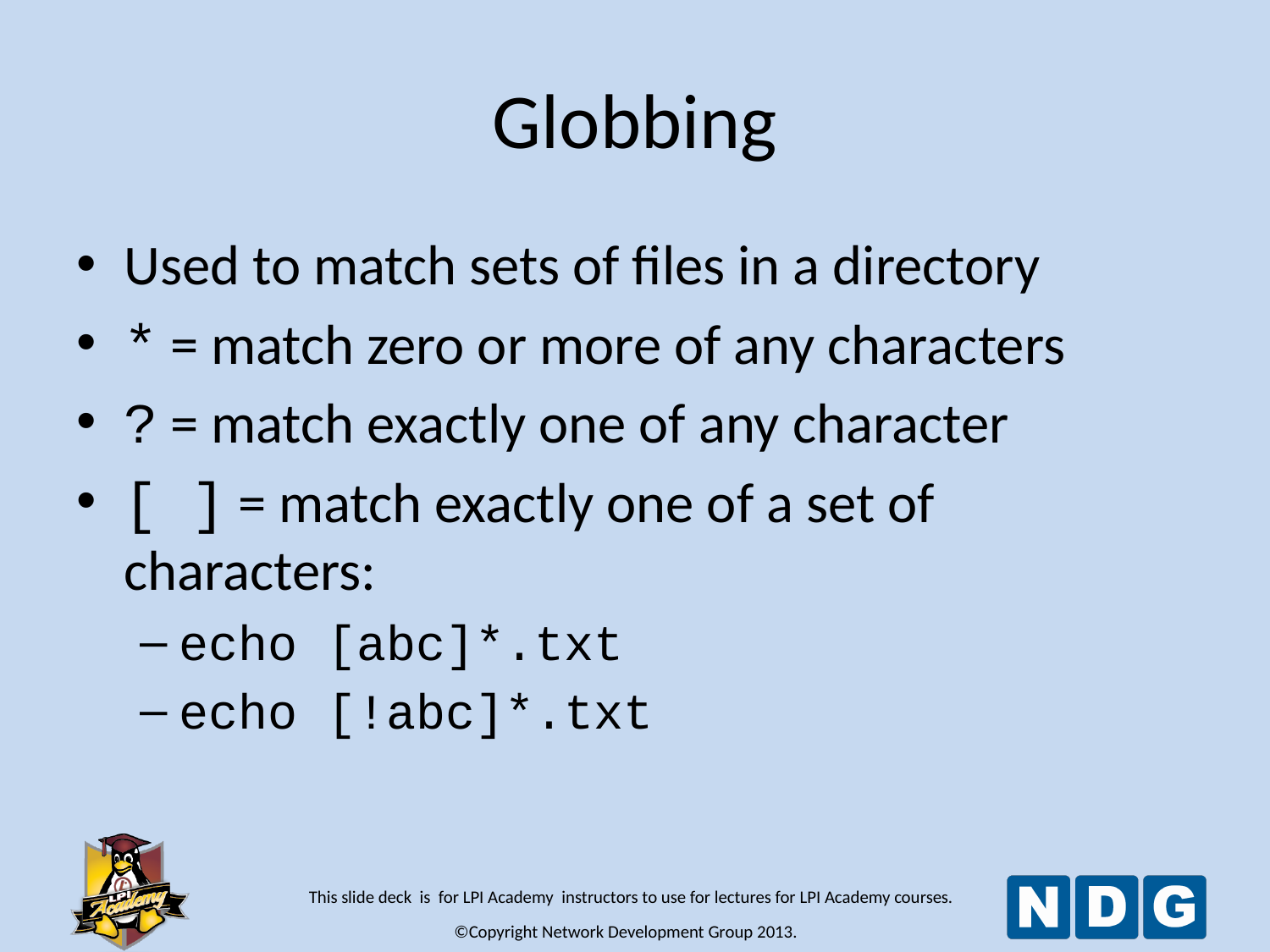

# Globbing
Used to match sets of files in a directory
* = match zero or more of any characters
? = match exactly one of any character
[ ] = match exactly one of a set of characters:
echo [abc]*.txt
echo [!abc]*.txt